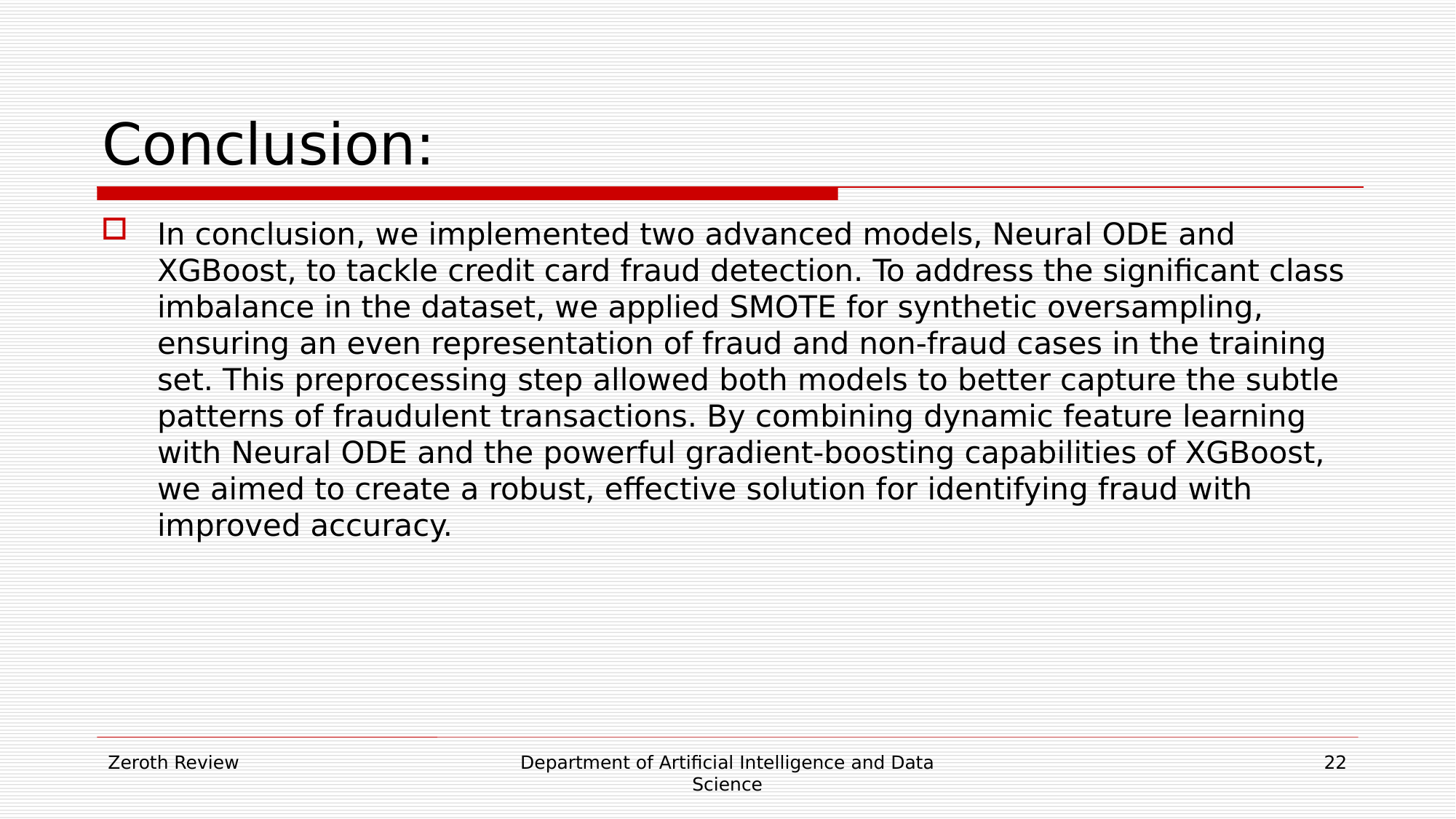

# Conclusion:
In conclusion, we implemented two advanced models, Neural ODE and XGBoost, to tackle credit card fraud detection. To address the significant class imbalance in the dataset, we applied SMOTE for synthetic oversampling, ensuring an even representation of fraud and non-fraud cases in the training set. This preprocessing step allowed both models to better capture the subtle patterns of fraudulent transactions. By combining dynamic feature learning with Neural ODE and the powerful gradient-boosting capabilities of XGBoost, we aimed to create a robust, effective solution for identifying fraud with improved accuracy.
Zeroth Review
Department of Artificial Intelligence and Data Science
22